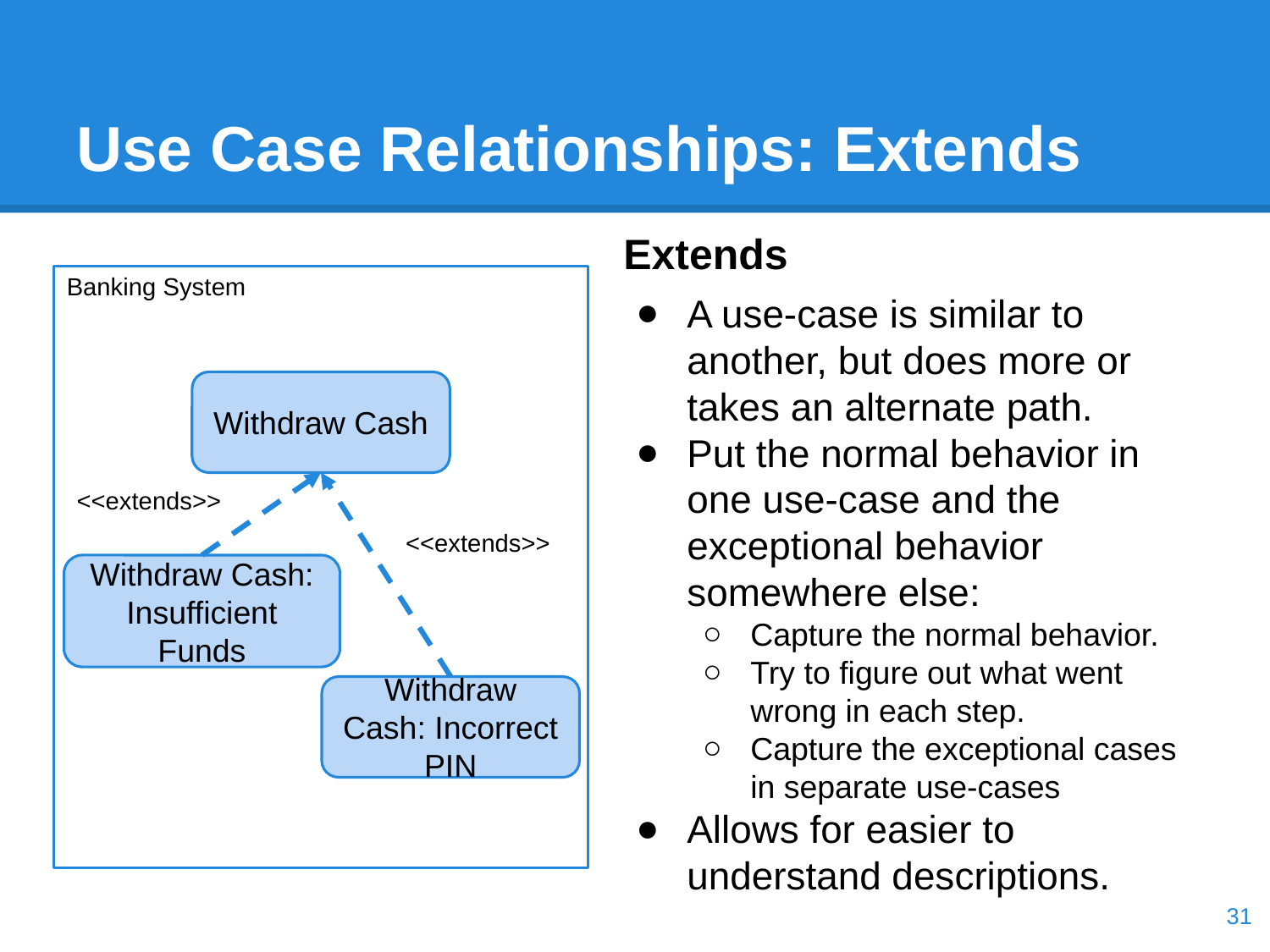

# Use Case Relationships: Extends
Extends
A use-case is similar to another, but does more or takes an alternate path.
Put the normal behavior in one use-case and the exceptional behavior somewhere else:
Capture the normal behavior.
Try to figure out what went wrong in each step.
Capture the exceptional cases in separate use-cases
Allows for easier to understand descriptions.
Banking System

Withdraw Cash
<<extends>>
<<extends>>
Withdraw Cash: Insufficient Funds
Withdraw Cash: Incorrect PIN
31